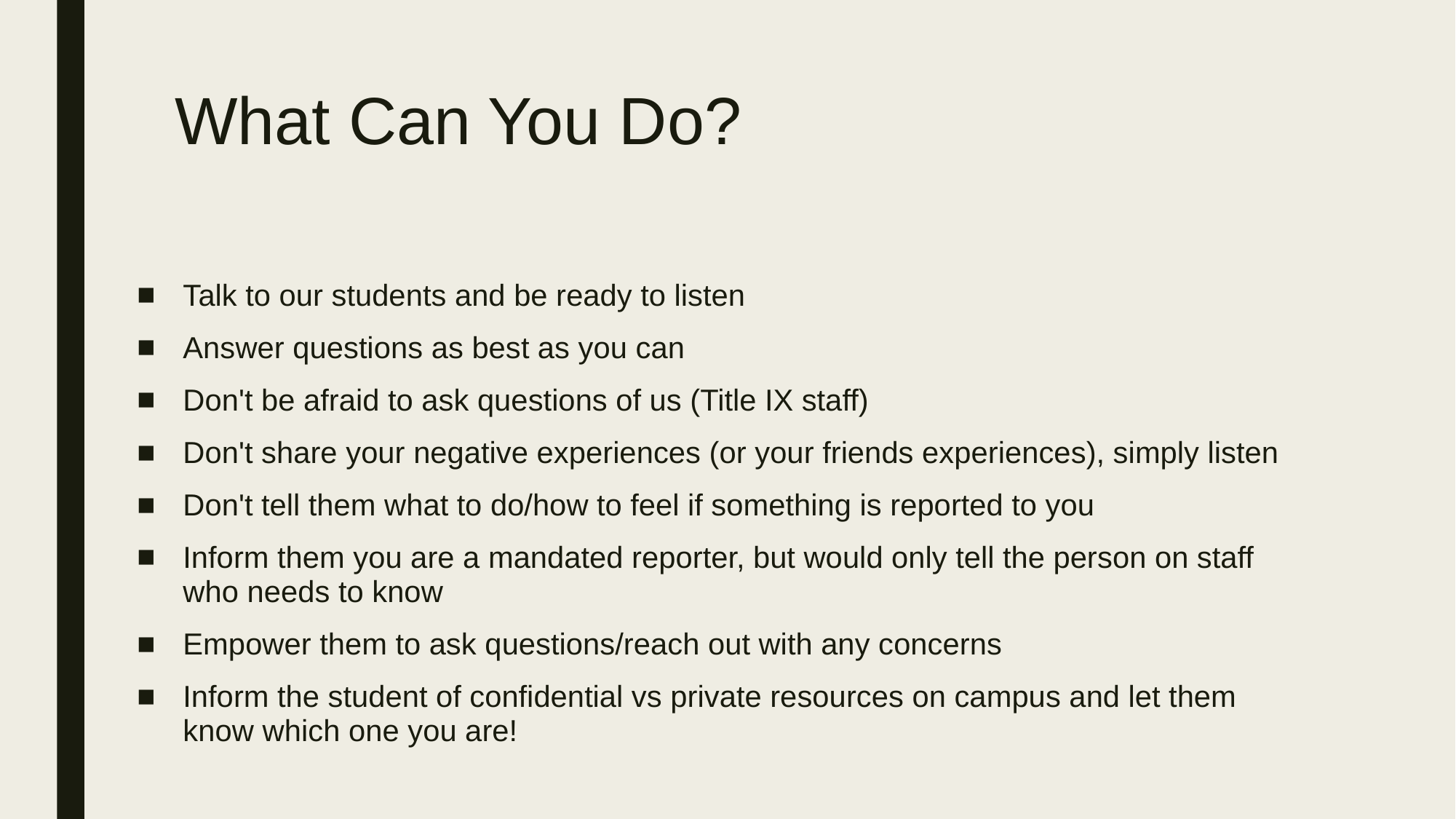

# What Can You Do?
Talk to our students and be ready to listen
Answer questions as best as you can
Don't be afraid to ask questions of us (Title IX staff)
Don't share your negative experiences (or your friends experiences), simply listen
Don't tell them what to do/how to feel if something is reported to you
Inform them you are a mandated reporter, but would only tell the person on staff who needs to know
Empower them to ask questions/reach out with any concerns
Inform the student of confidential vs private resources on campus and let them know which one you are!